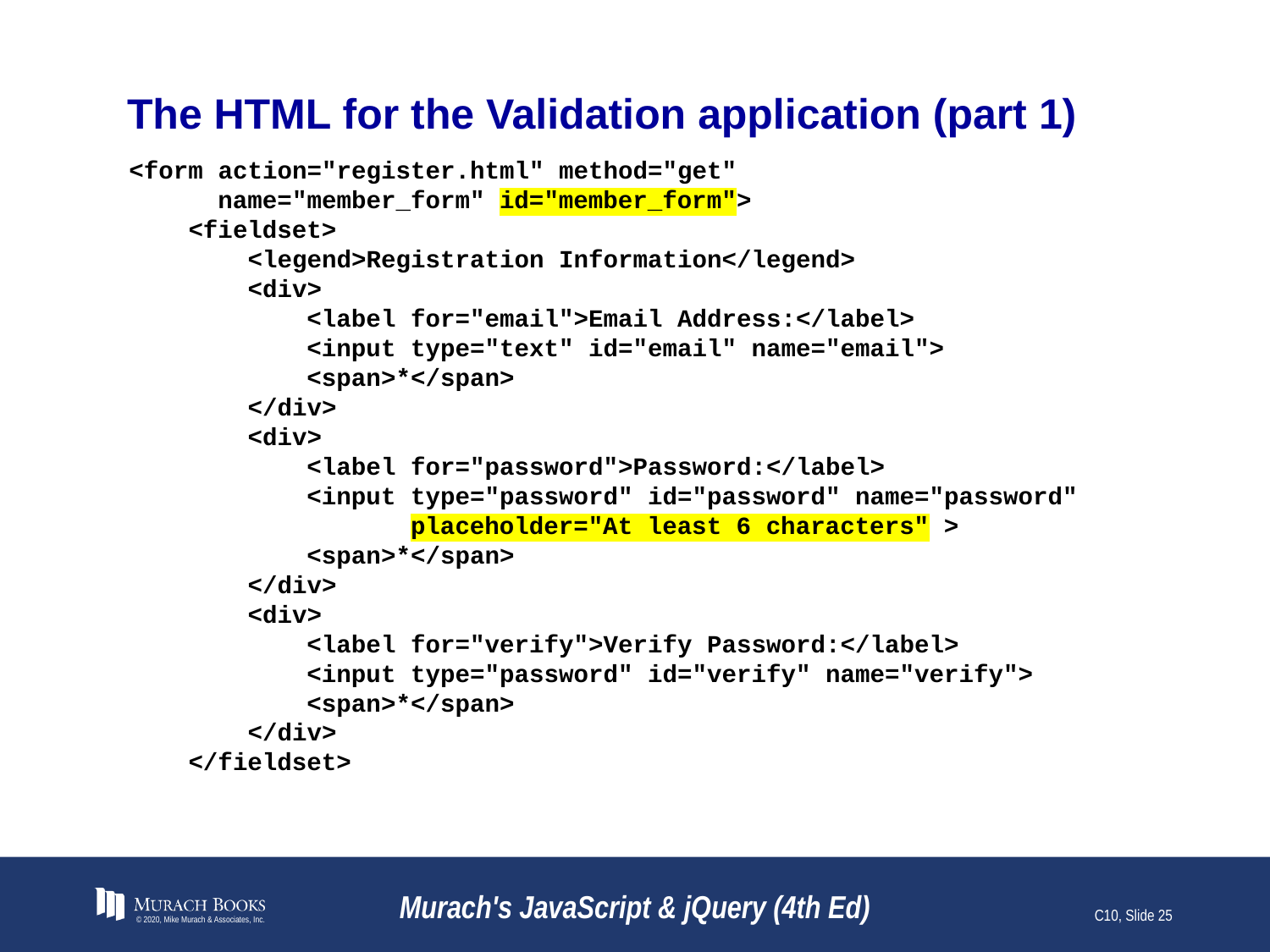

# The HTML for the Validation application (part 1)
<form action="register.html" method="get"
      name="member_form" id="member_form">
    <fieldset>
        <legend>Registration Information</legend>
        <div>
            <label for="email">Email Address:</label>
            <input type="text" id="email" name="email">
            <span>*</span>
        </div>
        <div>
            <label for="password">Password:</label>
            <input type="password" id="password" name="password"
                   placeholder="At least 6 characters" >
            <span>*</span>
        </div>
        <div>
            <label for="verify">Verify Password:</label>
            <input type="password" id="verify" name="verify">
            <span>*</span>
        </div>
    </fieldset>

© 2020, Mike Murach & Associates, Inc.
Murach's JavaScript & jQuery (4th Ed)

C10, Slide 25